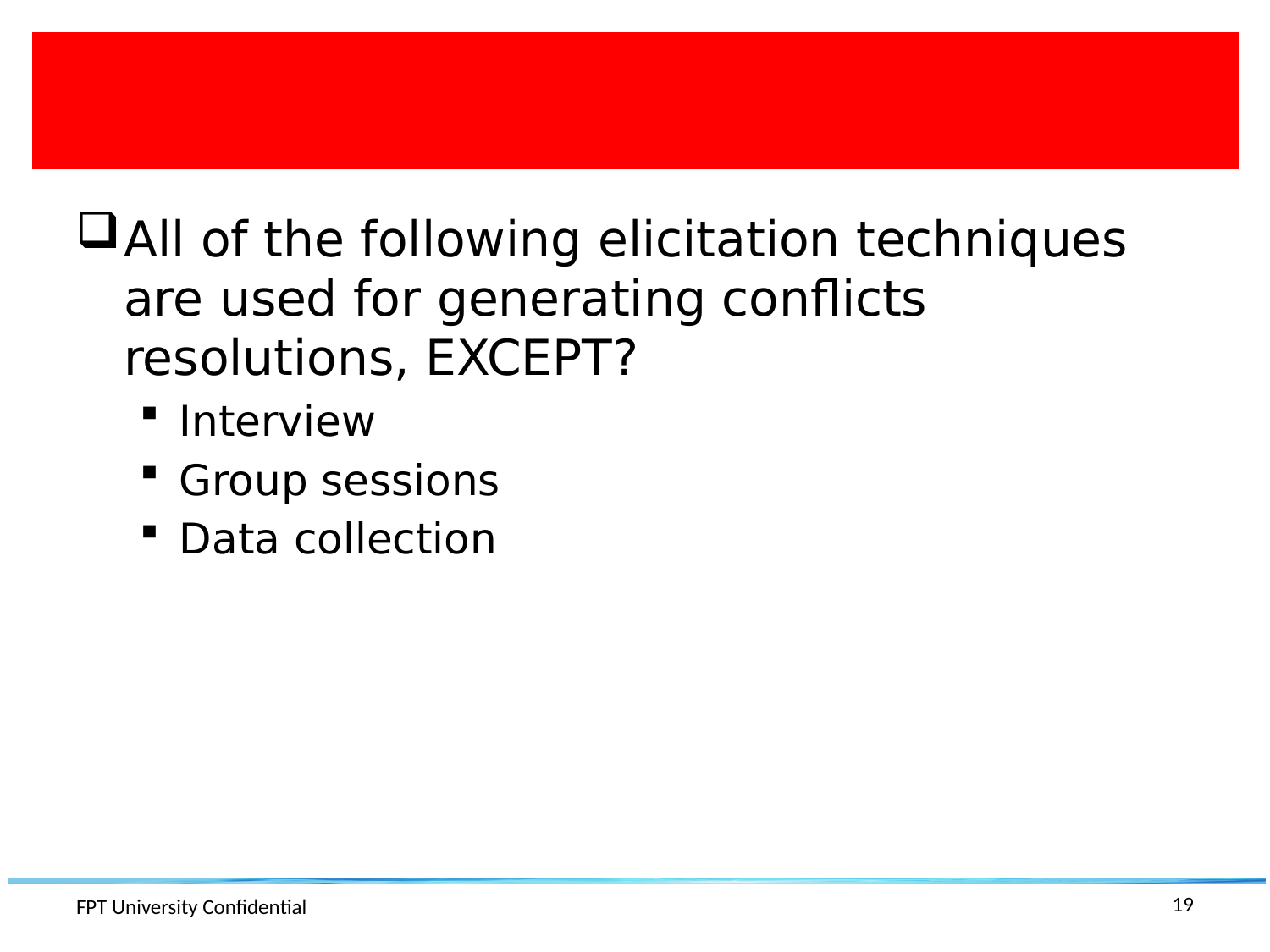

#
All of the following elicitation techniques are used for generating conflicts resolutions, EXCEPT?
Interview
Group sessions
Data collection